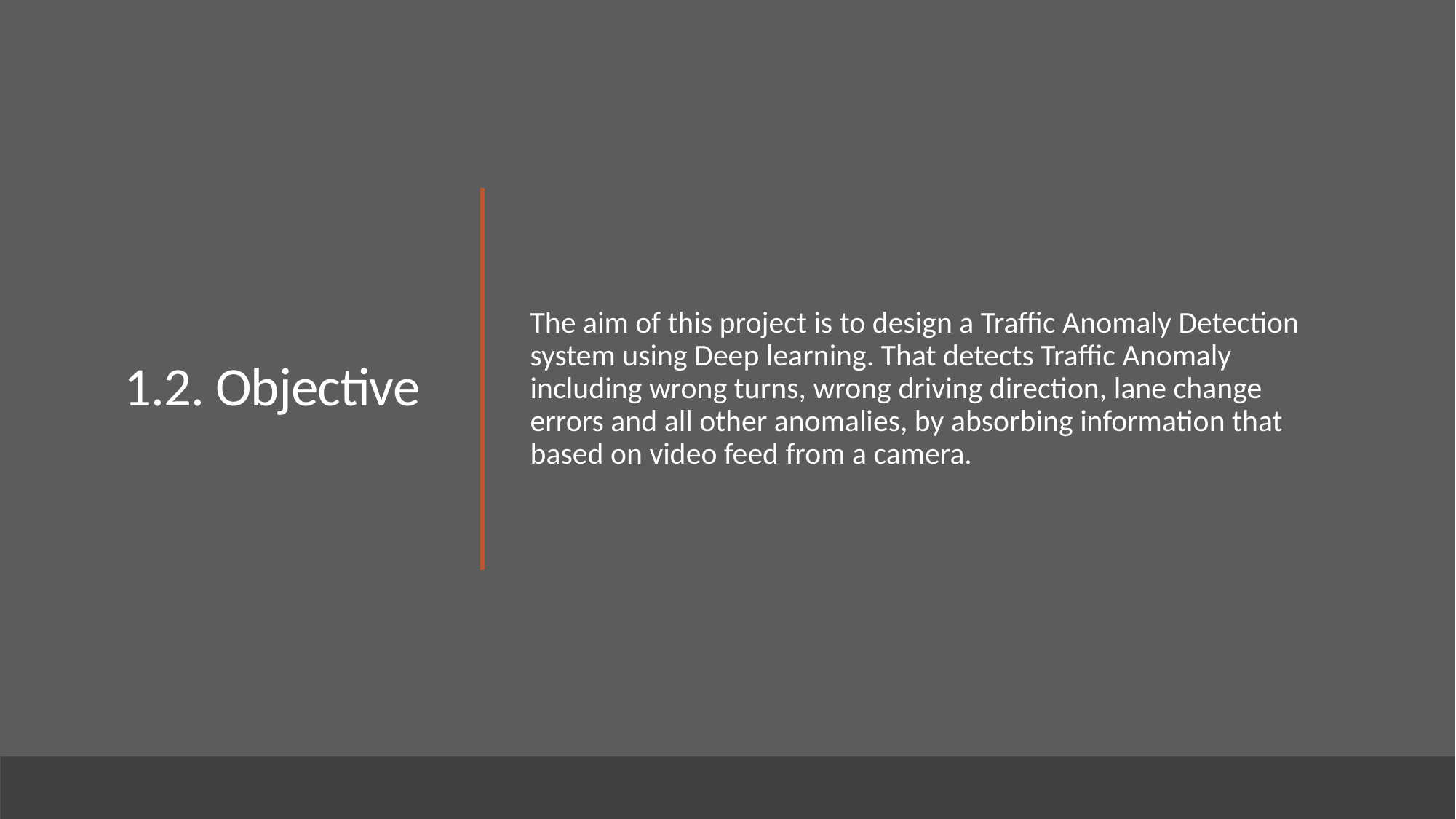

# 1.2. Objective
The aim of this project is to design a Traffic Anomaly Detection system using Deep learning. That detects Traffic Anomaly including wrong turns, wrong driving direction, lane change errors and all other anomalies, by absorbing information that based on video feed from a camera.